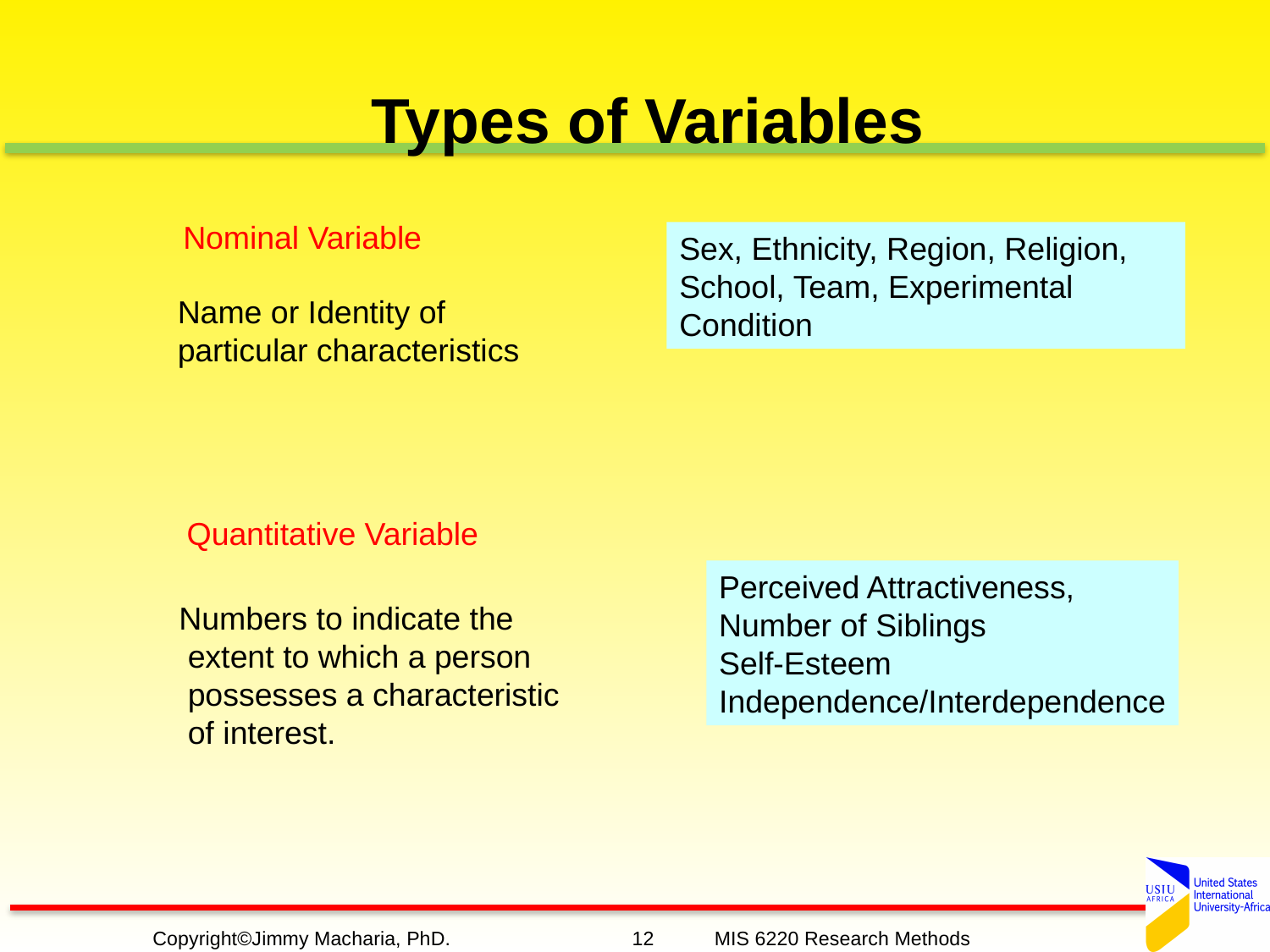

Types of Variables
Nominal Variable
Sex, Ethnicity, Region, Religion, School, Team, Experimental Condition
Name or Identity of
particular characteristics
Quantitative Variable
Perceived Attractiveness,
Number of Siblings
Self-Esteem
Independence/Interdependence
Numbers to indicate the
 extent to which a person
 possesses a characteristic
 of interest.